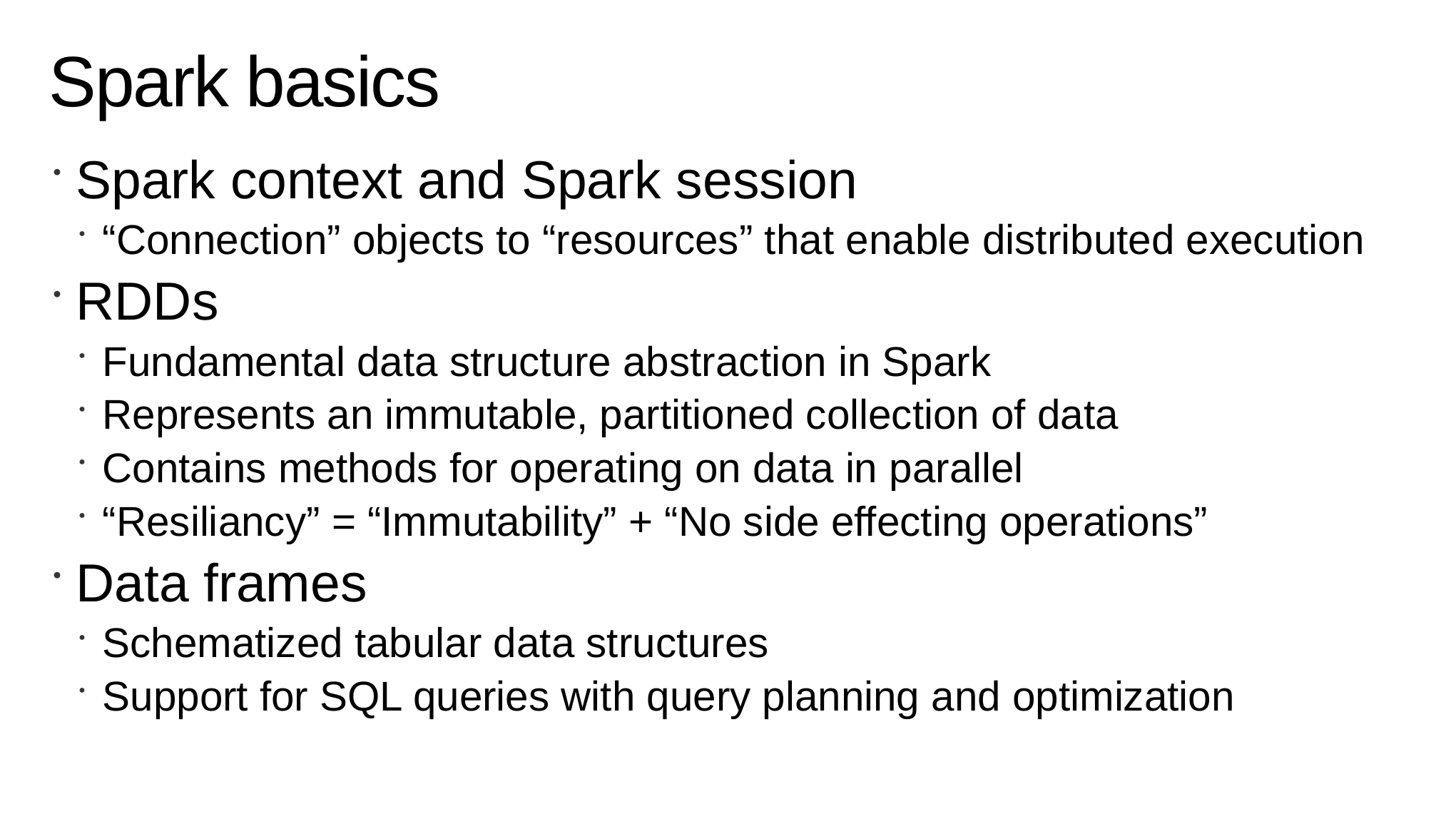

# Spark basics
Spark context and Spark session
“Connection” objects to “resources” that enable distributed execution
RDDs
Fundamental data structure abstraction in Spark
Represents an immutable, partitioned collection of data
Contains methods for operating on data in parallel
“Resiliancy” = “Immutability” + “No side effecting operations”
Data frames
Schematized tabular data structures
Support for SQL queries with query planning and optimization